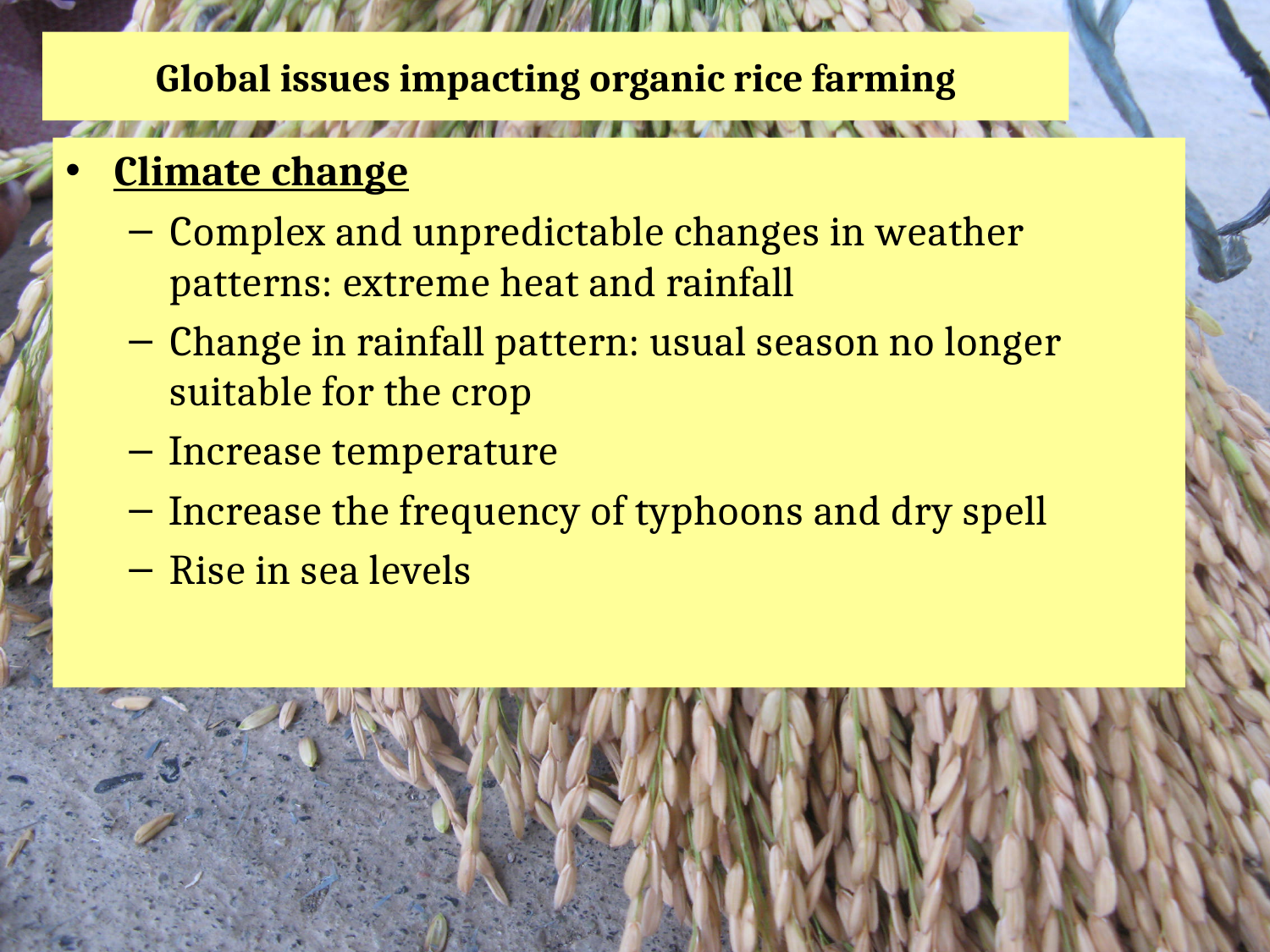

# Global issues impacting organic rice farming
Climate change
Complex and unpredictable changes in weather patterns: extreme heat and rainfall
Change in rainfall pattern: usual season no longer suitable for the crop
Increase temperature
Increase the frequency of typhoons and dry spell
Rise in sea levels